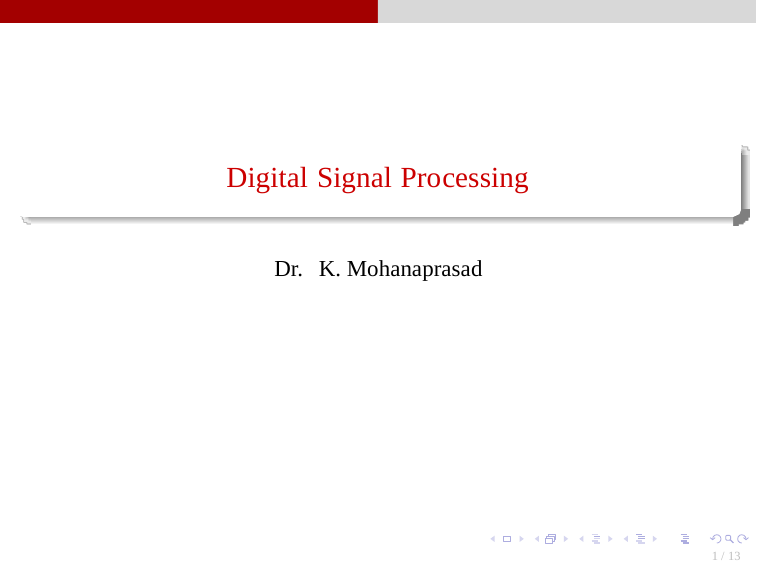

Digital Signal Processing

Dr.
K. Mohanaprasad

1 / 13